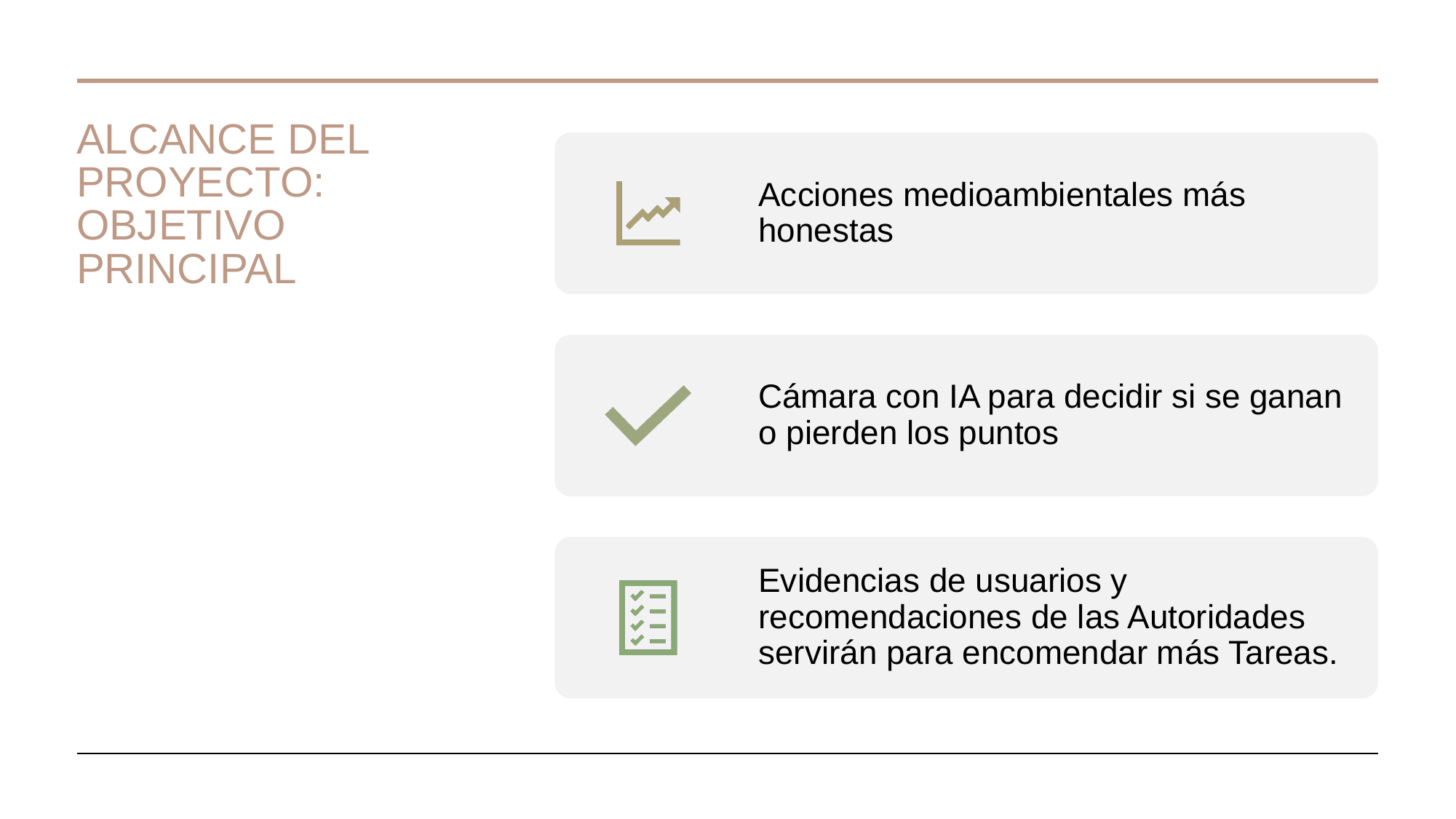

# ALCANCE DEL PROYECTO: OBJETIVO PRINCIPAL
Acciones medioambientales más honestas
Cámara con IA para decidir si se ganan o pierden los puntos
Evidencias de usuarios y recomendaciones de las Autoridades servirán para encomendar más Tareas.